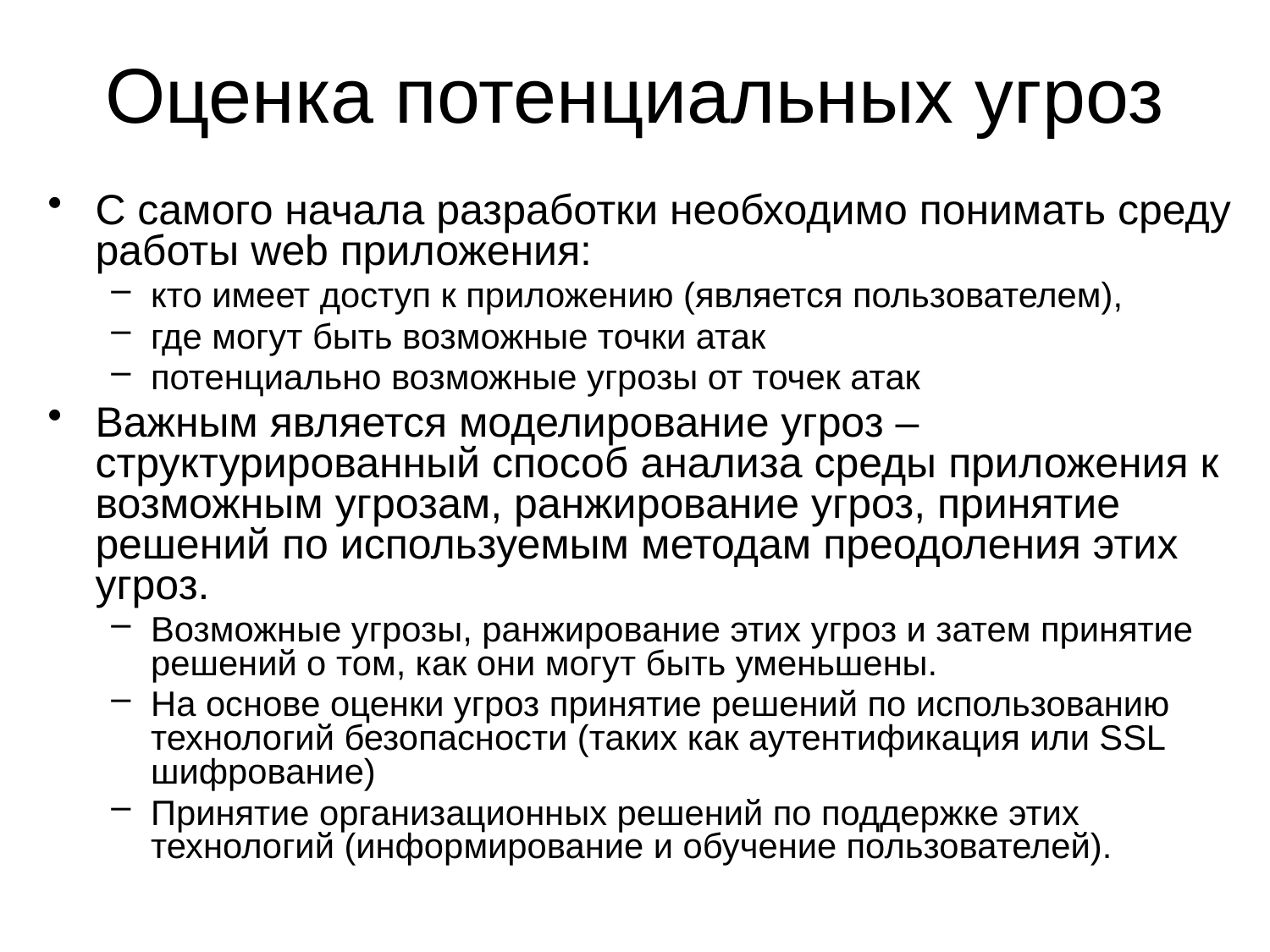

# Оценка потенциальных угроз
С самого начала разработки необходимо понимать среду работы web приложения:
кто имеет доступ к приложению (является пользователем),
где могут быть возможные точки атак
потенциально возможные угрозы от точек атак
Важным является моделирование угроз – структурированный способ анализа среды приложения к возможным угрозам, ранжирование угроз, принятие решений по используемым методам преодоления этих угроз.
Возможные угрозы, ранжирование этих угроз и затем принятие решений о том, как они могут быть уменьшены.
На основе оценки угроз принятие решений по использованию технологий безопасности (таких как аутентификация или SSL шифрование)
Принятие организационных решений по поддержке этих технологий (информирование и обучение пользователей).